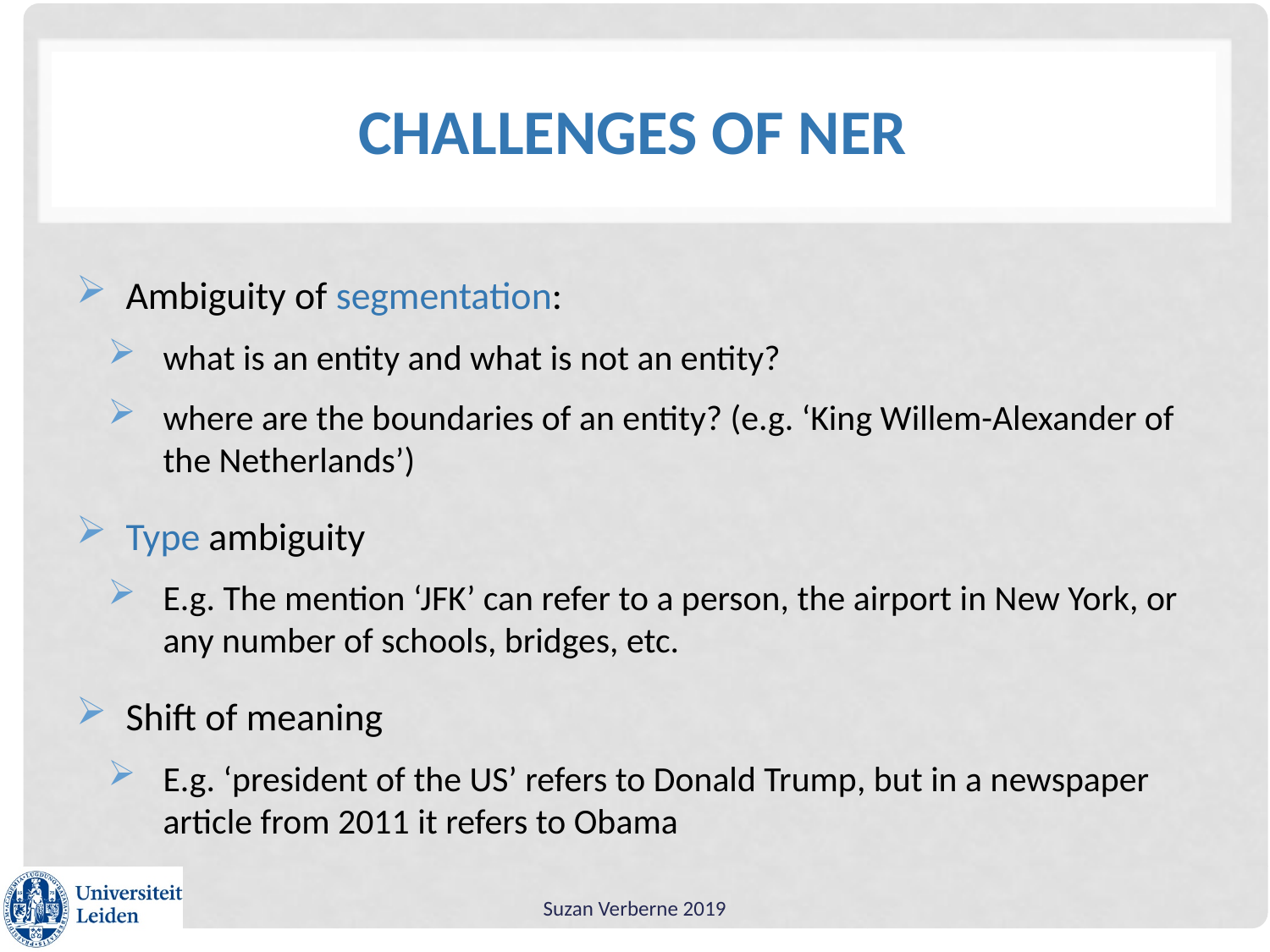

# Challenges of NER
Ambiguity of segmentation:
what is an entity and what is not an entity?
where are the boundaries of an entity? (e.g. ‘King Willem-Alexander of the Netherlands’)
Type ambiguity
E.g. The mention ‘JFK’ can refer to a person, the airport in New York, or any number of schools, bridges, etc.
Shift of meaning
E.g. ‘president of the US’ refers to Donald Trump, but in a newspaper article from 2011 it refers to Obama

Suzan Verberne 2019